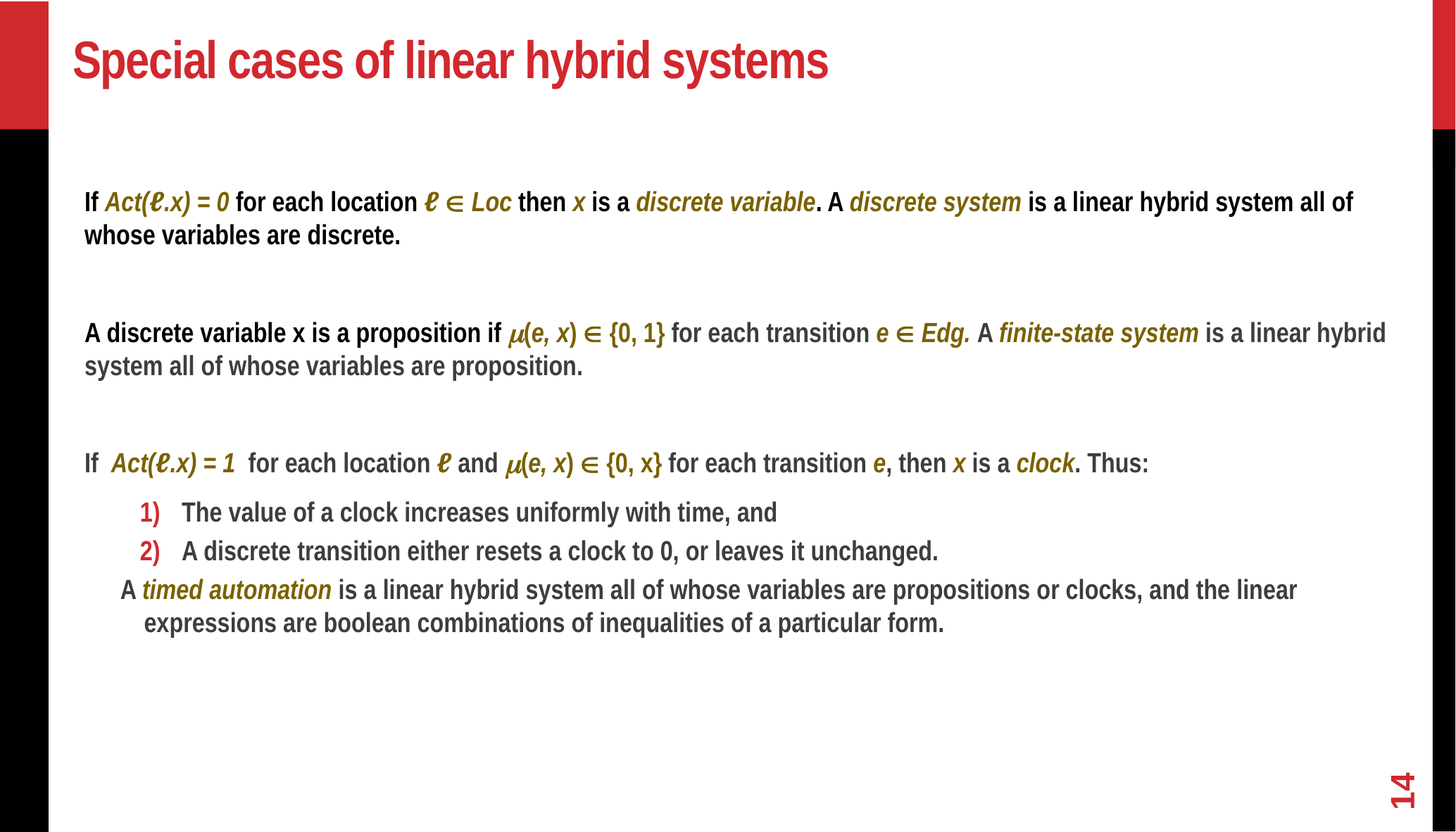

# Special cases of linear hybrid systems

If Act(ℓ.x) = 0 for each location ℓ ∈ Loc then x is a discrete variable. A discrete system is a linear hybrid system all of whose variables are discrete.

A discrete variable x is a proposition if μ(e, x) ∈ {0, 1} for each transition e ∈ Edg. A finite-state system is a linear hybrid system all of whose variables are proposition.

If  Act(ℓ.x) = 1  for each location ℓ and μ(e, x) ∈ {0, x} for each transition e, then x is a clock. Thus:
The value of a clock increases uniformly with time, and
A discrete transition either resets a clock to 0, or leaves it unchanged.
A timed automation is a linear hybrid system all of whose variables are propositions or clocks, and the linear expressions are boolean combinations of inequalities of a particular form.

14